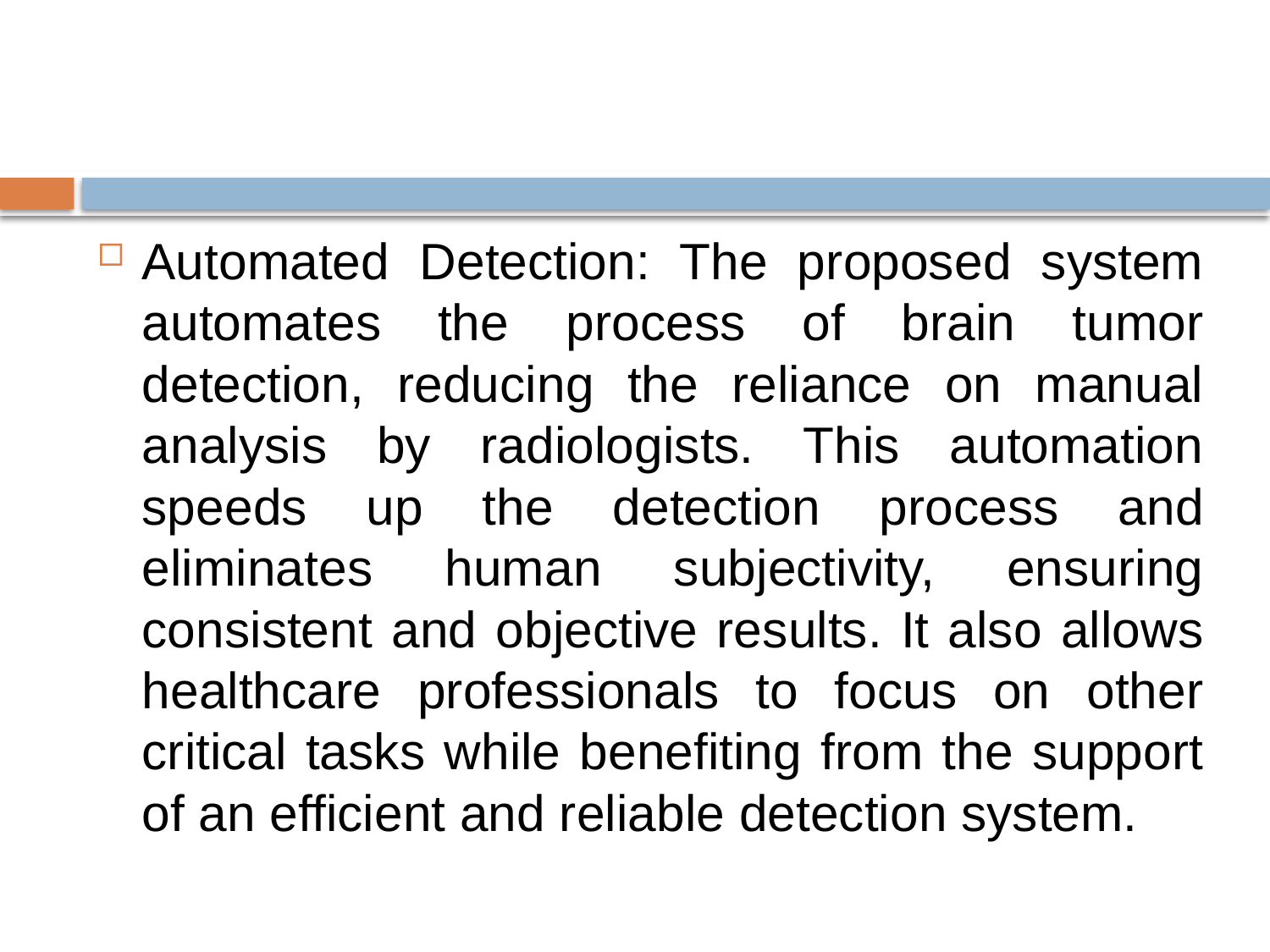

#
Automated Detection: The proposed system automates the process of brain tumor detection, reducing the reliance on manual analysis by radiologists. This automation speeds up the detection process and eliminates human subjectivity, ensuring consistent and objective results. It also allows healthcare professionals to focus on other critical tasks while benefiting from the support of an efficient and reliable detection system.